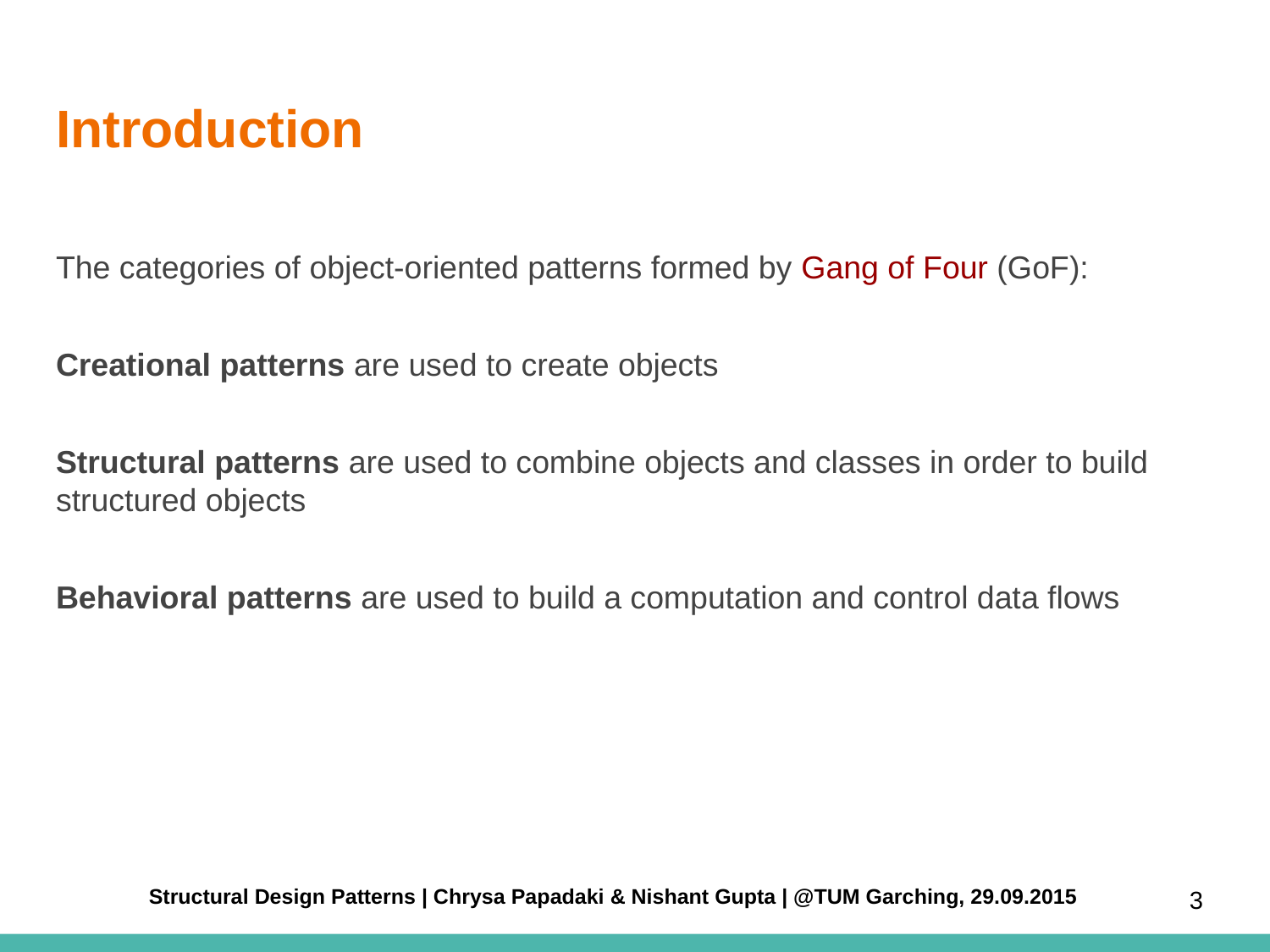

# Introduction
The categories of object-oriented patterns formed by Gang of Four (GoF):

Creational patterns are used to create objects

Structural patterns are used to combine objects and classes in order to build structured objects

Behavioral patterns are used to build a computation and control data flows

3
   Structural Design Patterns | Chrysa Papadaki & Nishant Gupta | @TUM Garching, 29.09.2015